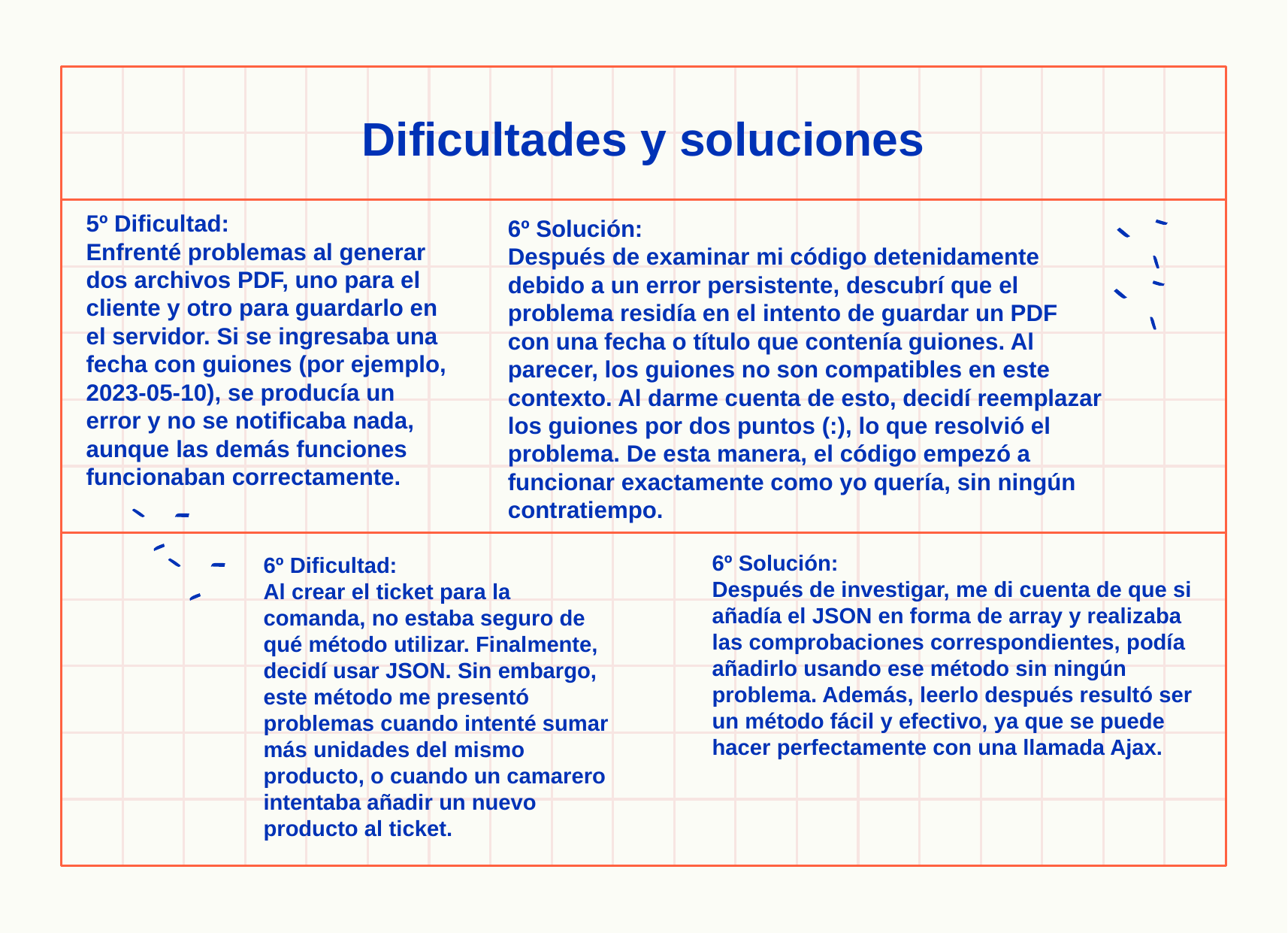

# Dificultades y soluciones
5º Dificultad:
Enfrenté problemas al generar dos archivos PDF, uno para el cliente y otro para guardarlo en el servidor. Si se ingresaba una fecha con guiones (por ejemplo, 2023-05-10), se producía un error y no se notificaba nada, aunque las demás funciones funcionaban correctamente.
6º Solución:
Después de examinar mi código detenidamente debido a un error persistente, descubrí que el problema residía en el intento de guardar un PDF con una fecha o título que contenía guiones. Al parecer, los guiones no son compatibles en este contexto. Al darme cuenta de esto, decidí reemplazar los guiones por dos puntos (:), lo que resolvió el problema. De esta manera, el código empezó a funcionar exactamente como yo quería, sin ningún contratiempo.

6º Solución:
Después de investigar, me di cuenta de que si añadía el JSON en forma de array y realizaba las comprobaciones correspondientes, podía añadirlo usando ese método sin ningún problema. Además, leerlo después resultó ser un método fácil y efectivo, ya que se puede hacer perfectamente con una llamada Ajax.
6º Dificultad:
Al crear el ticket para la comanda, no estaba seguro de qué método utilizar. Finalmente, decidí usar JSON. Sin embargo, este método me presentó problemas cuando intenté sumar más unidades del mismo producto, o cuando un camarero intentaba añadir un nuevo producto al ticket.